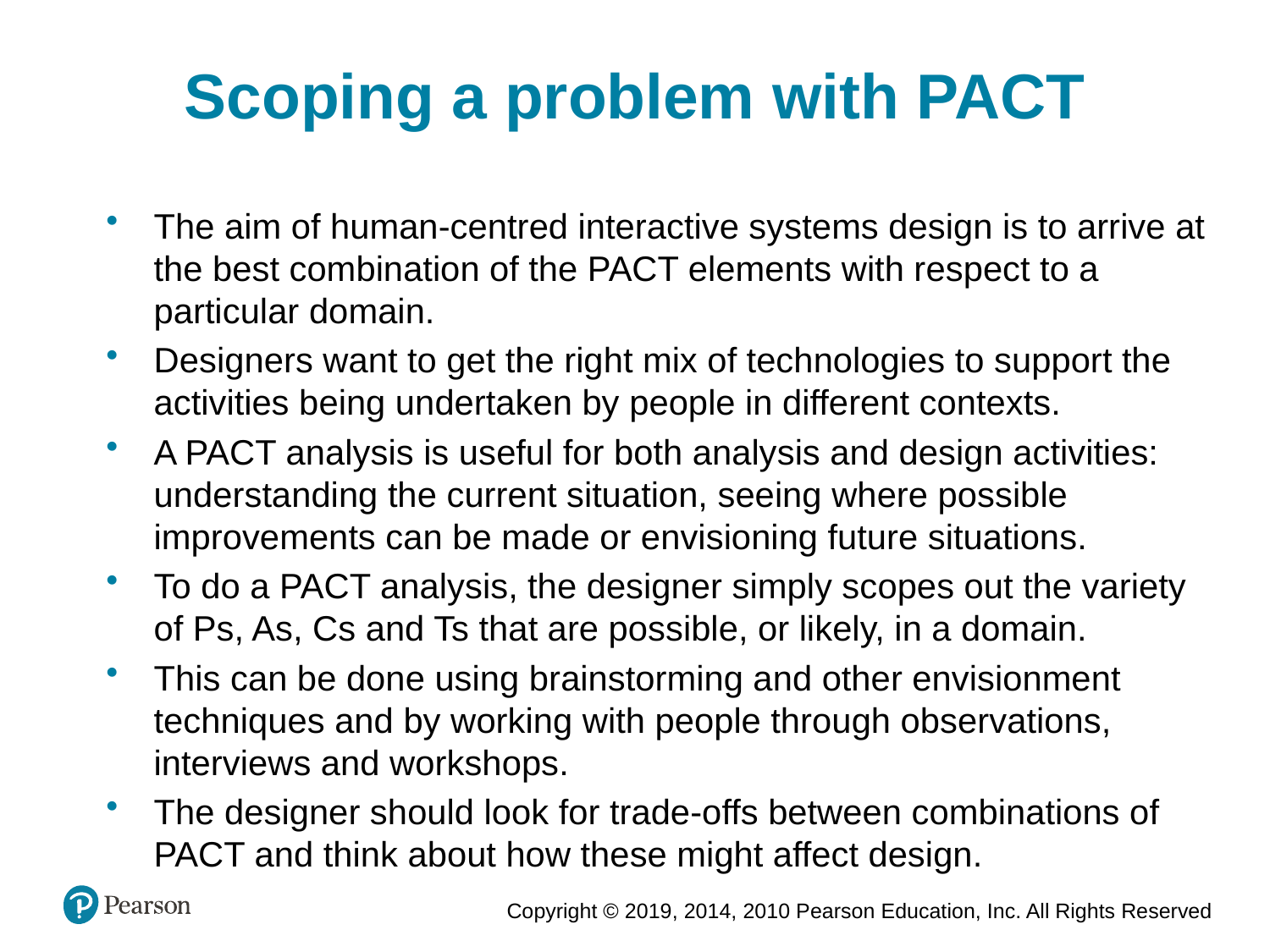

Scoping a problem with PACT
The aim of human-centred interactive systems design is to arrive at the best combination of the PACT elements with respect to a particular domain.
Designers want to get the right mix of technologies to support the activities being undertaken by people in different contexts.
A PACT analysis is useful for both analysis and design activities: understanding the current situation, seeing where possible improvements can be made or envisioning future situations.
To do a PACT analysis, the designer simply scopes out the variety of Ps, As, Cs and Ts that are possible, or likely, in a domain.
This can be done using brainstorming and other envisionment techniques and by working with people through observations, interviews and workshops.
The designer should look for trade-offs between combinations of PACT and think about how these might affect design.